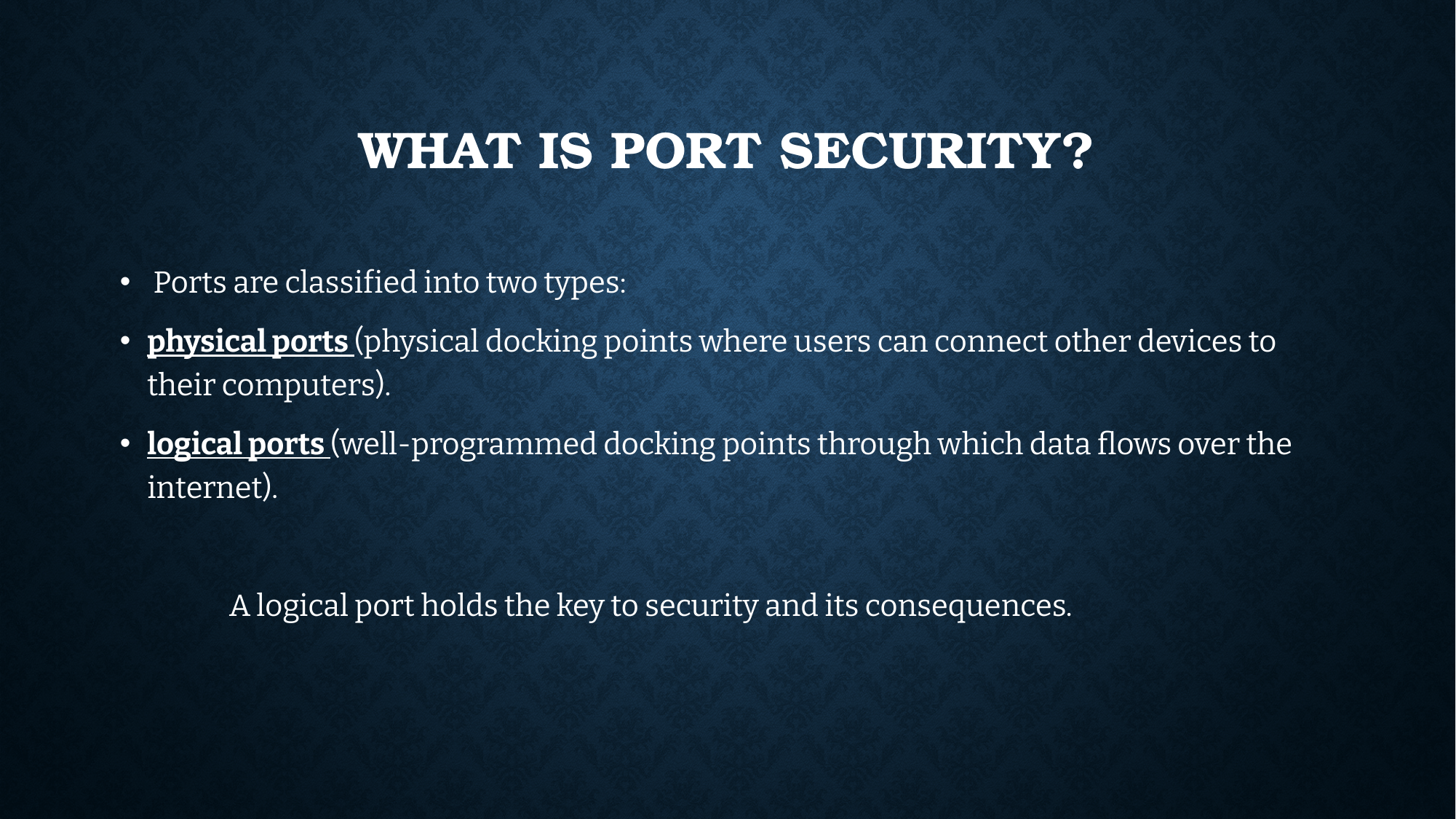

# What is Port Security?
 Ports are classified into two types:
physical ports (physical docking points where users can connect other devices to their computers).
logical ports (well-programmed docking points through which data flows over the internet).

	A logical port holds the key to security and its consequences.